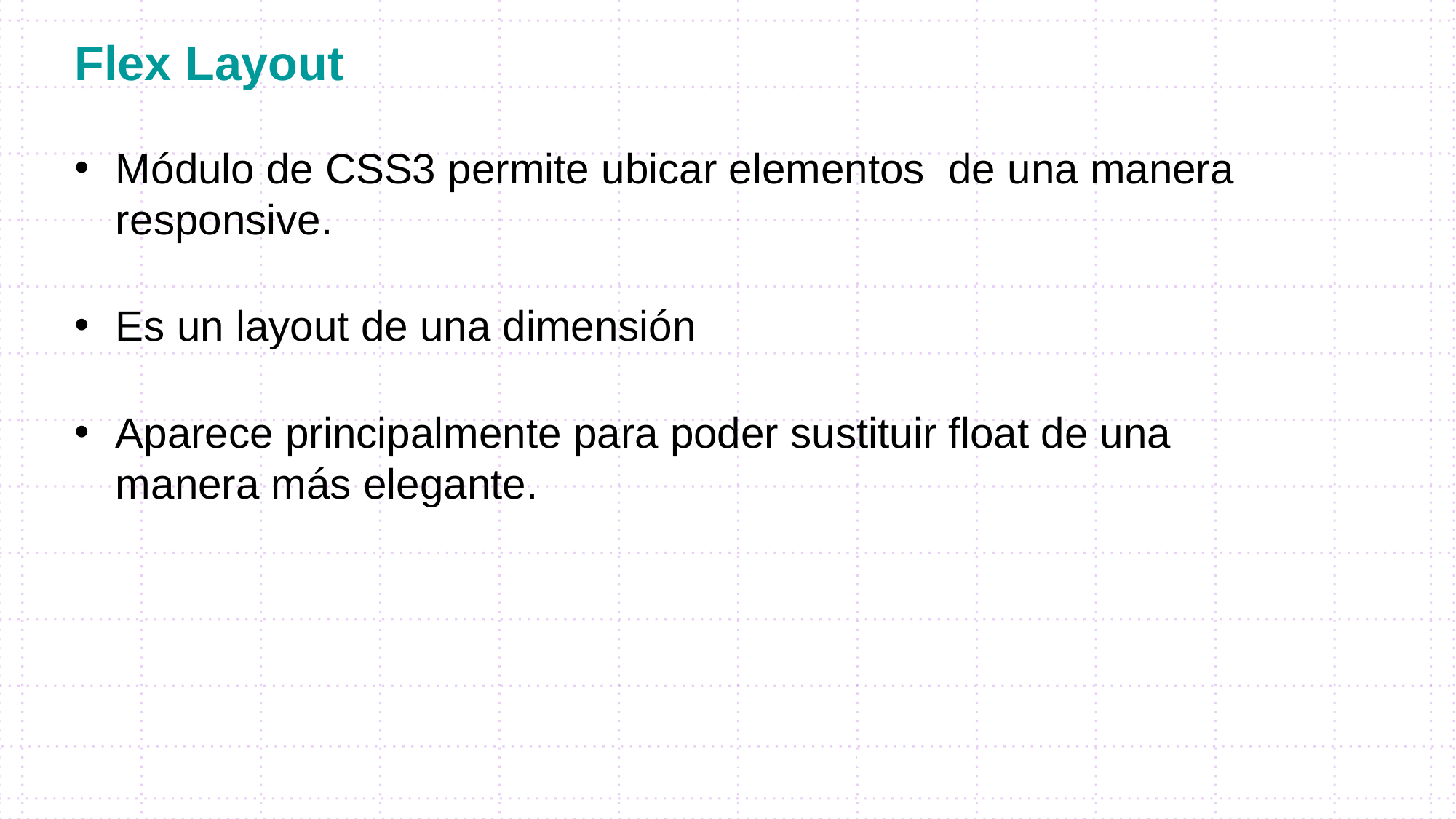

# Flex Layout
Módulo de CSS3 permite ubicar elementos  de una manera responsive.

Es un layout de una dimensión

Aparece principalmente para poder sustituir float de una manera más elegante.
Flex Layout
Pág.  2TÍTULO DE LA VIDEOLECCIÓN
Pág. 2